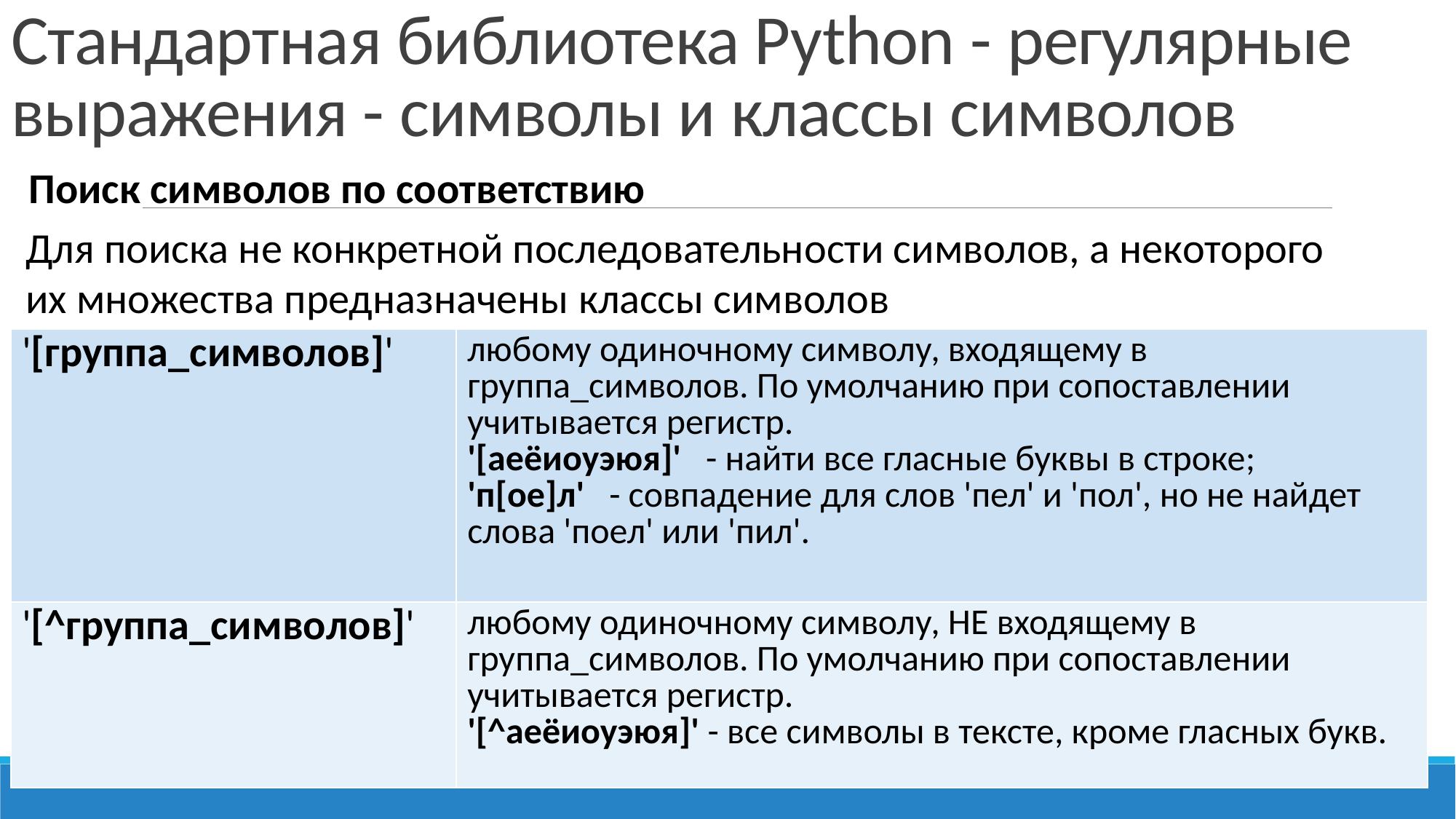

Стандартная библиотека Python - регулярные выражения - символы и классы символов
Поиск символов по соответствию
Для поиска не конкретной последовательности символов, а некоторого их множества предназначены классы символов
| '[группа\_символов]' | любому одиночному символу, входящему в группа\_символов. По умолчанию при сопоставлении учитывается регистр. '[аеёиоуэюя]' - найти все гласные буквы в строке; 'п[ое]л' - совпадение для слов 'пел' и 'пол', но не найдет слова 'поел' или 'пил'. |
| --- | --- |
| '[^группа\_символов]' | любому одиночному символу, НЕ входящему в группа\_символов. По умолчанию при сопоставлении учитывается регистр. '[^аеёиоуэюя]' - все символы в тексте, кроме гласных букв. |